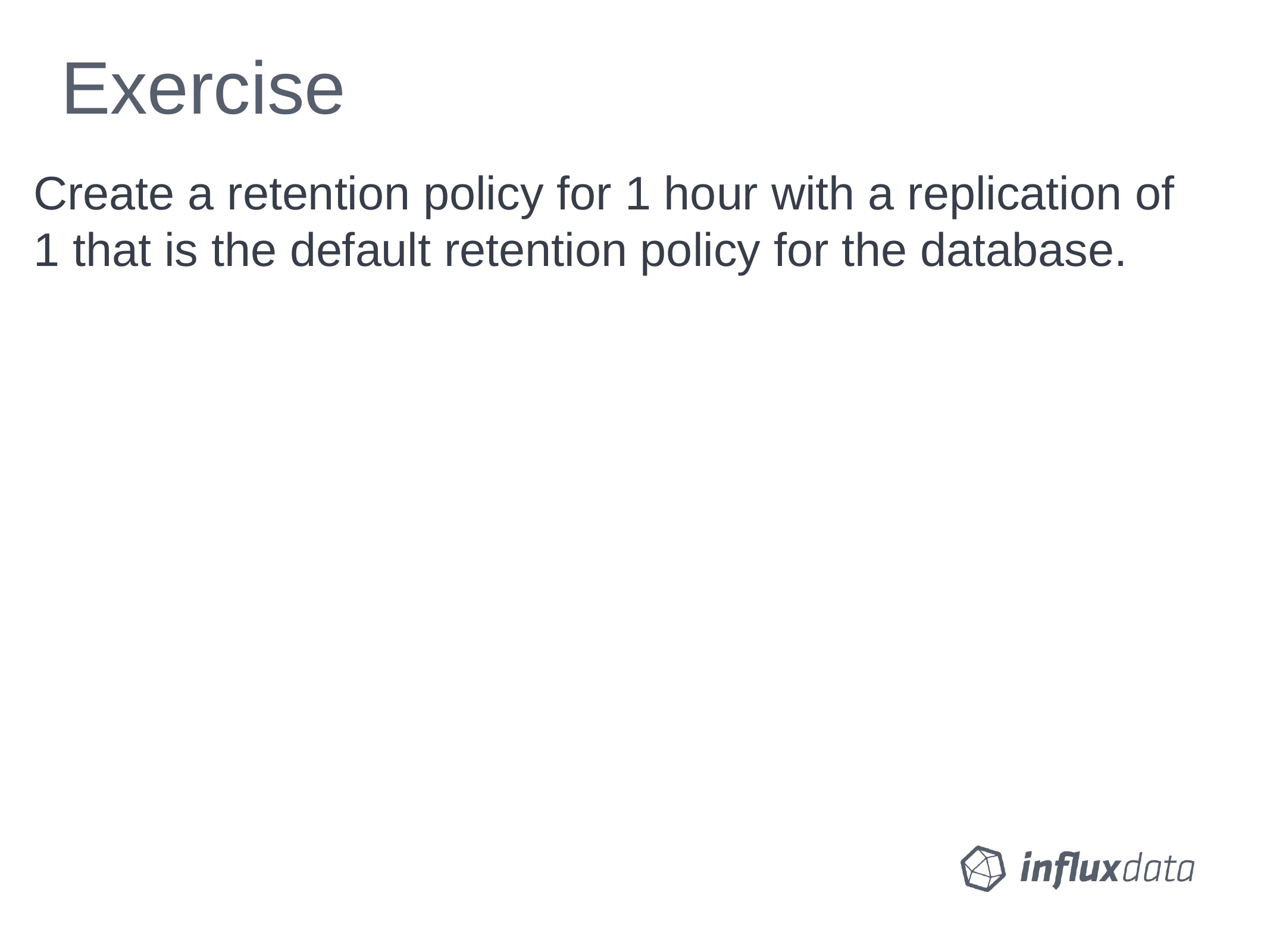

# Exercise
Create a retention policy for 1 hour with a replication of 1 that is the default retention policy for the database.